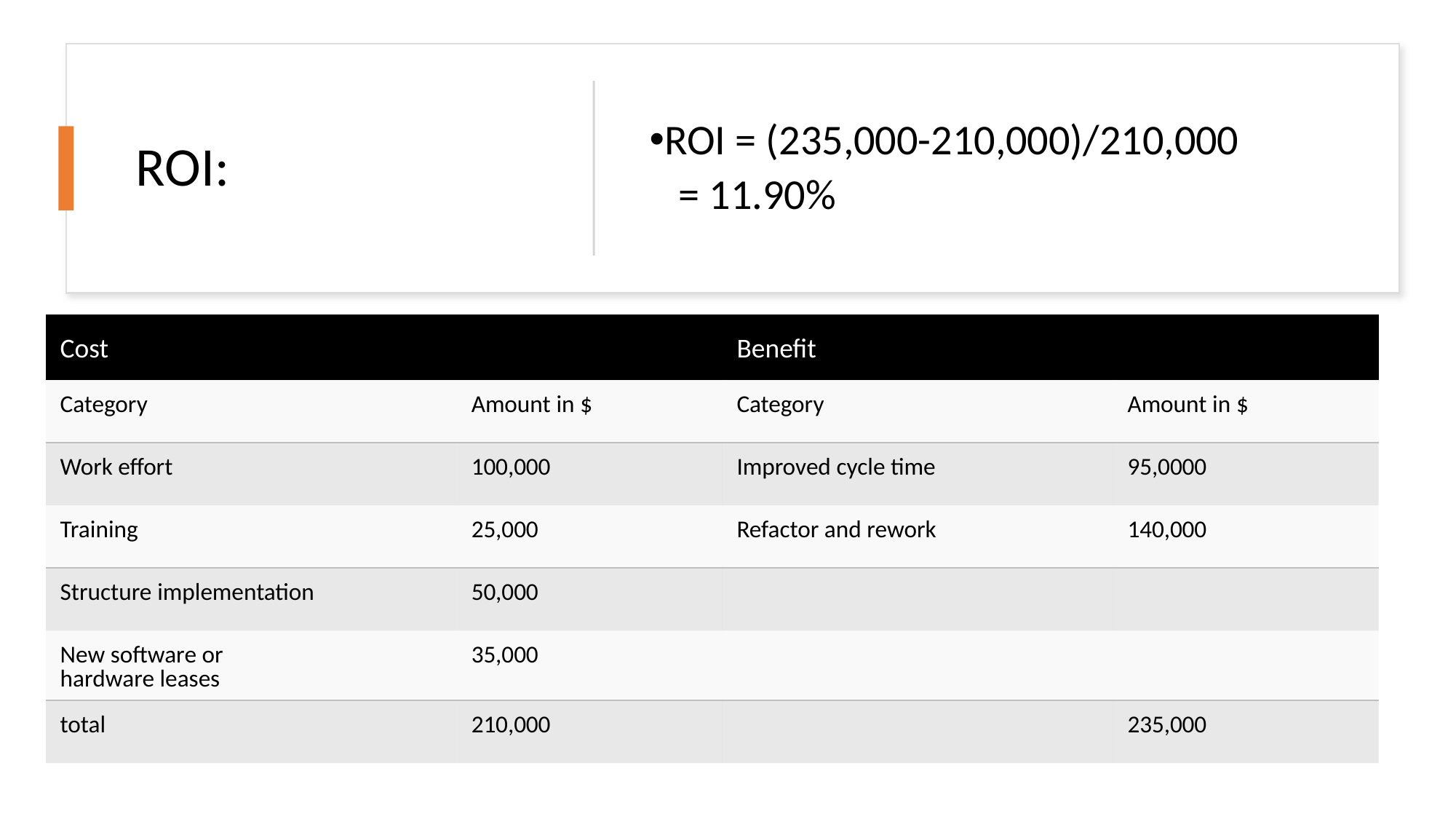

ROI:
ROI = (235,000-210,000)/210,000
   = 11.90%

| Cost |  | Benefit |  |
| --- | --- | --- | --- |
| Category | Amount in $ | Category | Amount in $ |
| Work effort | 100,000 | Improved cycle time | 95,0000 |
| Training | 25,000 | Refactor and rework | 140,000 |
| Structure implementation | 50,000 |  |  |
| New software or hardware leases | 35,000 |  |  |
| total | 210,000 |  | 235,000 |